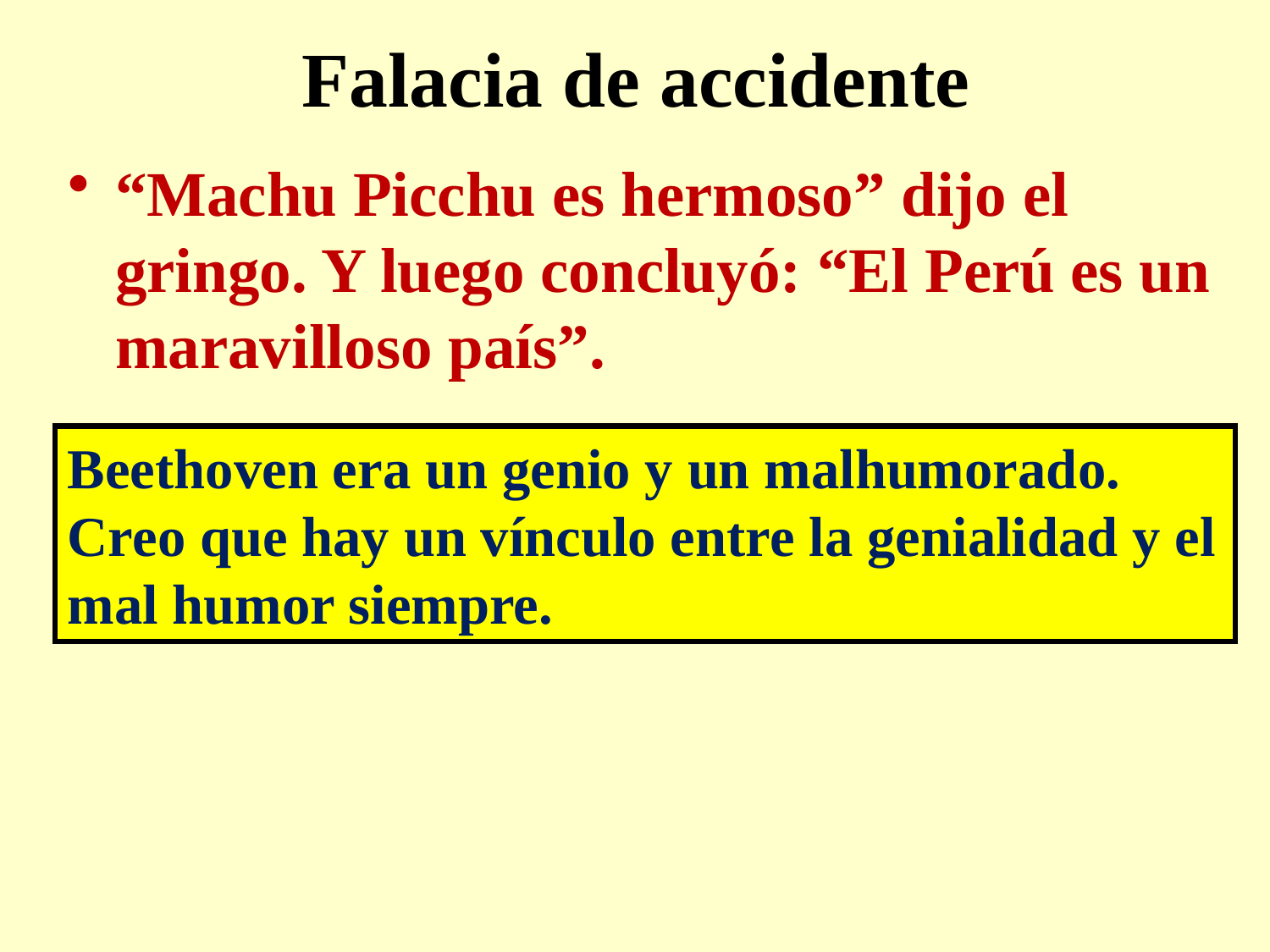

# Falacia de accidente
“Machu Picchu es hermoso” dijo el gringo. Y luego concluyó: “El Perú es un maravilloso país”.
Beethoven era un genio y un malhumorado. Creo que hay un vínculo entre la genialidad y el mal humor siempre.